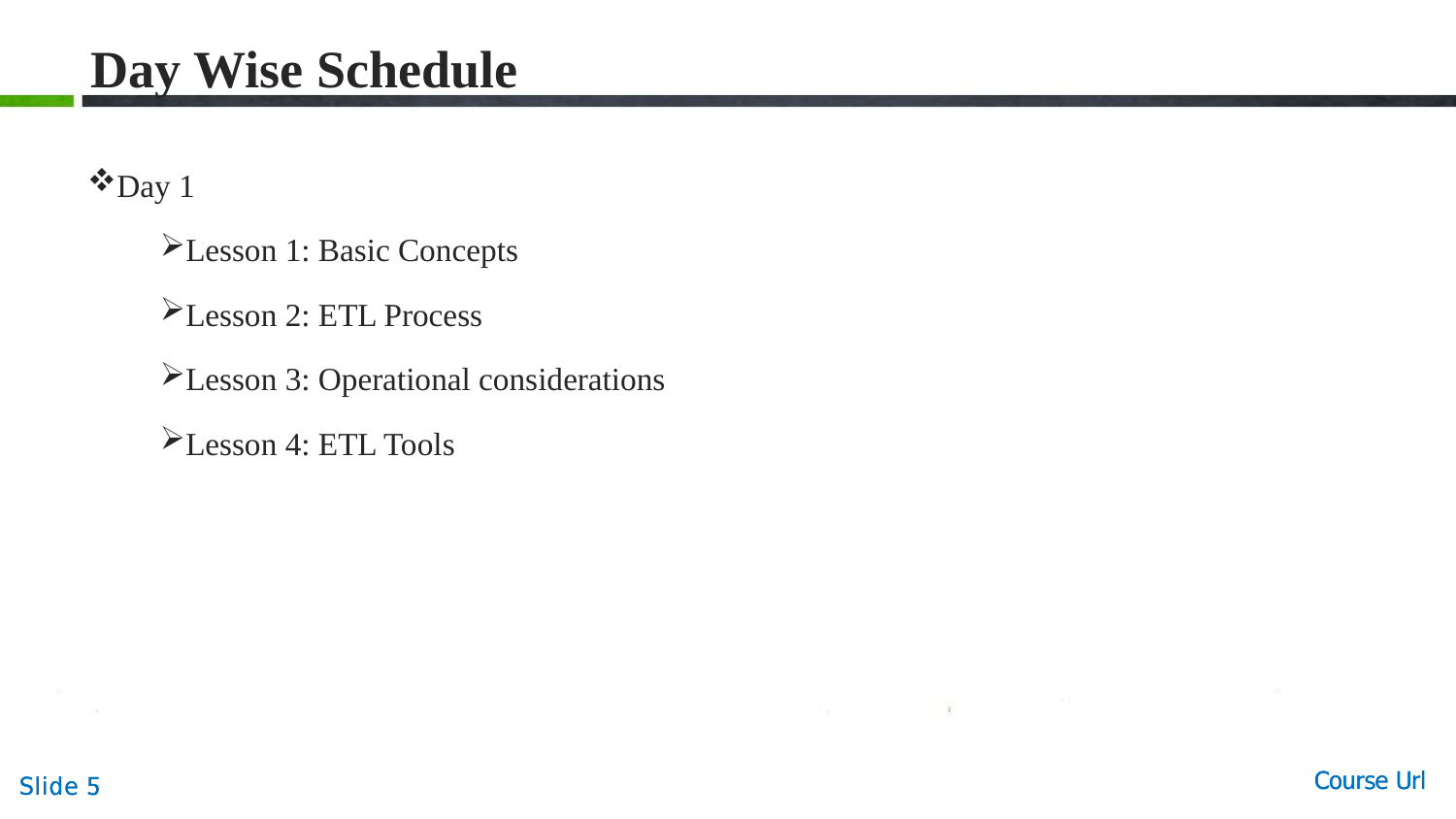

# Day Wise Schedule

Day 1
Lesson 1: Basic Concepts
Lesson 2: ETL Process
Lesson 3: Operational considerations
Lesson 4: ETL Tools